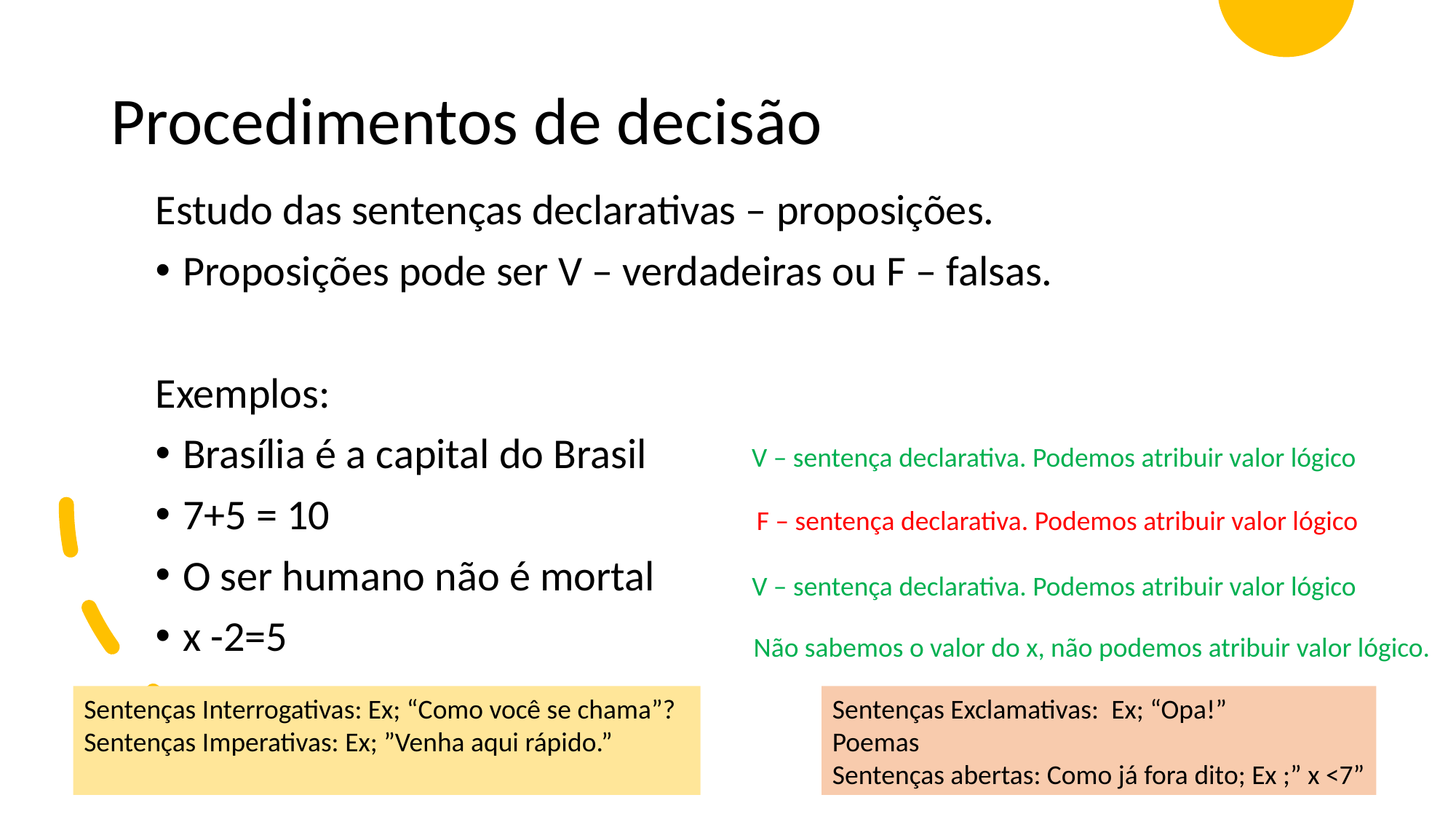

# Procedimentos de decisão
Estudo das sentenças declarativas – proposições.
Proposições pode ser V – verdadeiras ou F – falsas.

Exemplos:
Brasília é a capital do Brasil
7+5 = 10
O ser humano não é mortal
x -2=5

V – sentença declarativa. Podemos atribuir valor lógico
F – sentença declarativa. Podemos atribuir valor lógico
V – sentença declarativa. Podemos atribuir valor lógico
Não sabemos o valor do x, não podemos atribuir valor lógico.
Sentenças Interrogativas: Ex; “Como você se chama”?
Sentenças Imperativas: Ex; ”Venha aqui rápido.”

Sentenças Exclamativas:  Ex; “Opa!”
Poemas
Sentenças abertas: Como já fora dito; Ex ;” x <7”